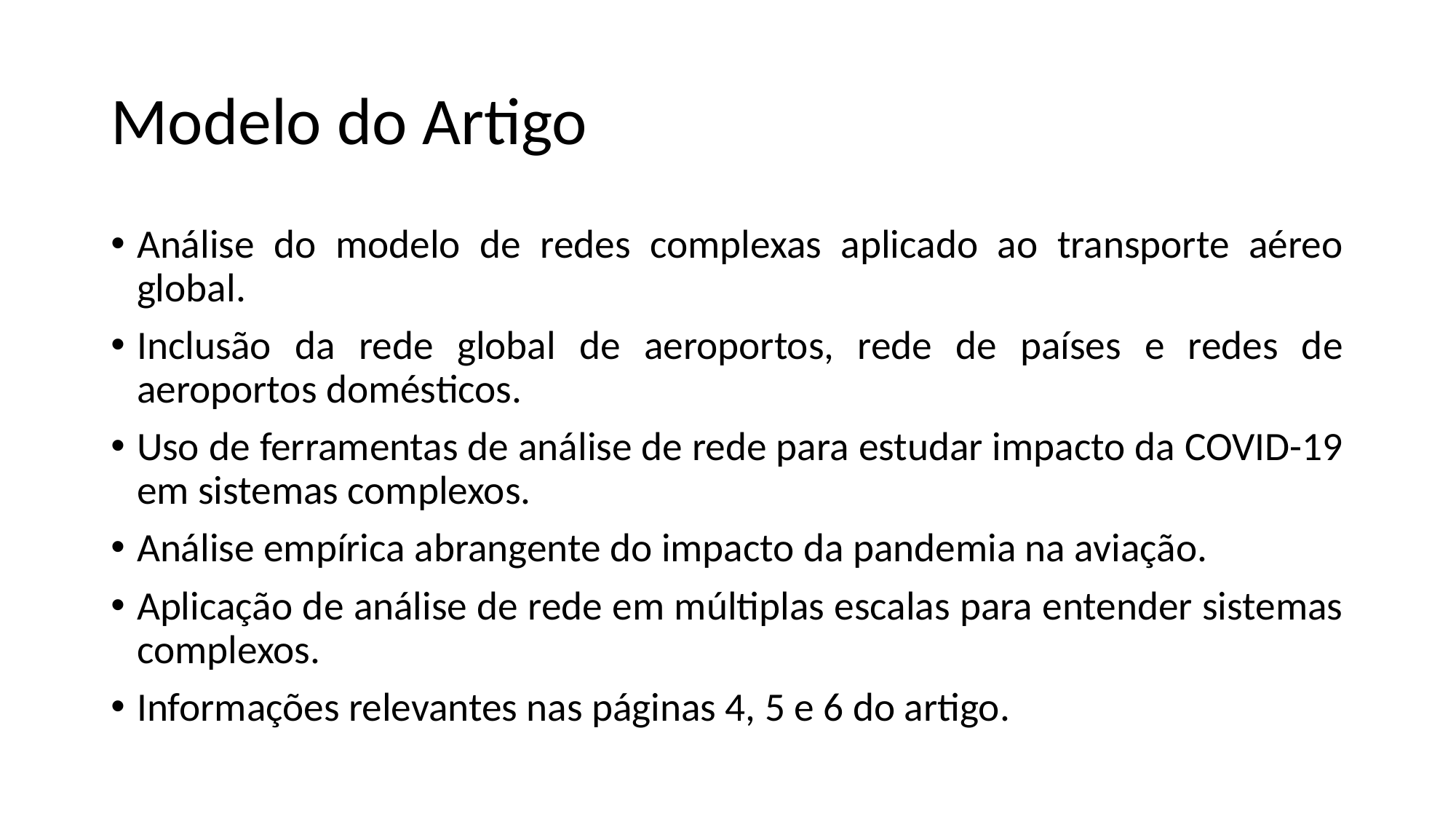

# Modelo do Artigo
Análise do modelo de redes complexas aplicado ao transporte aéreo global.
Inclusão da rede global de aeroportos, rede de países e redes de aeroportos domésticos.
Uso de ferramentas de análise de rede para estudar impacto da COVID-19 em sistemas complexos.
Análise empírica abrangente do impacto da pandemia na aviação.
Aplicação de análise de rede em múltiplas escalas para entender sistemas complexos.
Informações relevantes nas páginas 4, 5 e 6 do artigo.